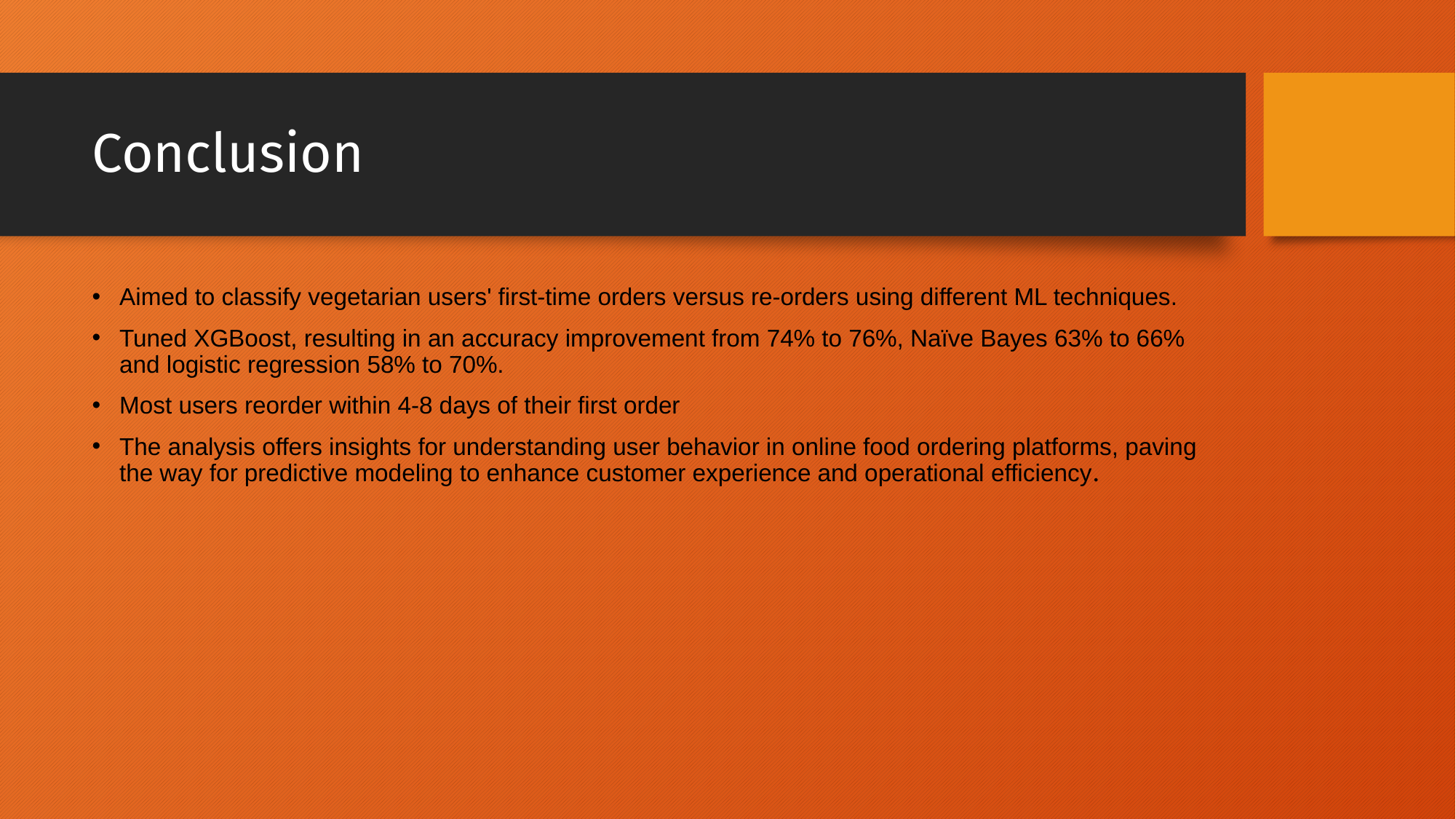

# Conclusion
Aimed to classify vegetarian users' first-time orders versus re-orders using different ML techniques.
Tuned XGBoost, resulting in an accuracy improvement from 74% to 76%, Naïve Bayes 63% to 66% and logistic regression 58% to 70%.
Most users reorder within 4-8 days of their first order
The analysis offers insights for understanding user behavior in online food ordering platforms, paving the way for predictive modeling to enhance customer experience and operational efficiency.